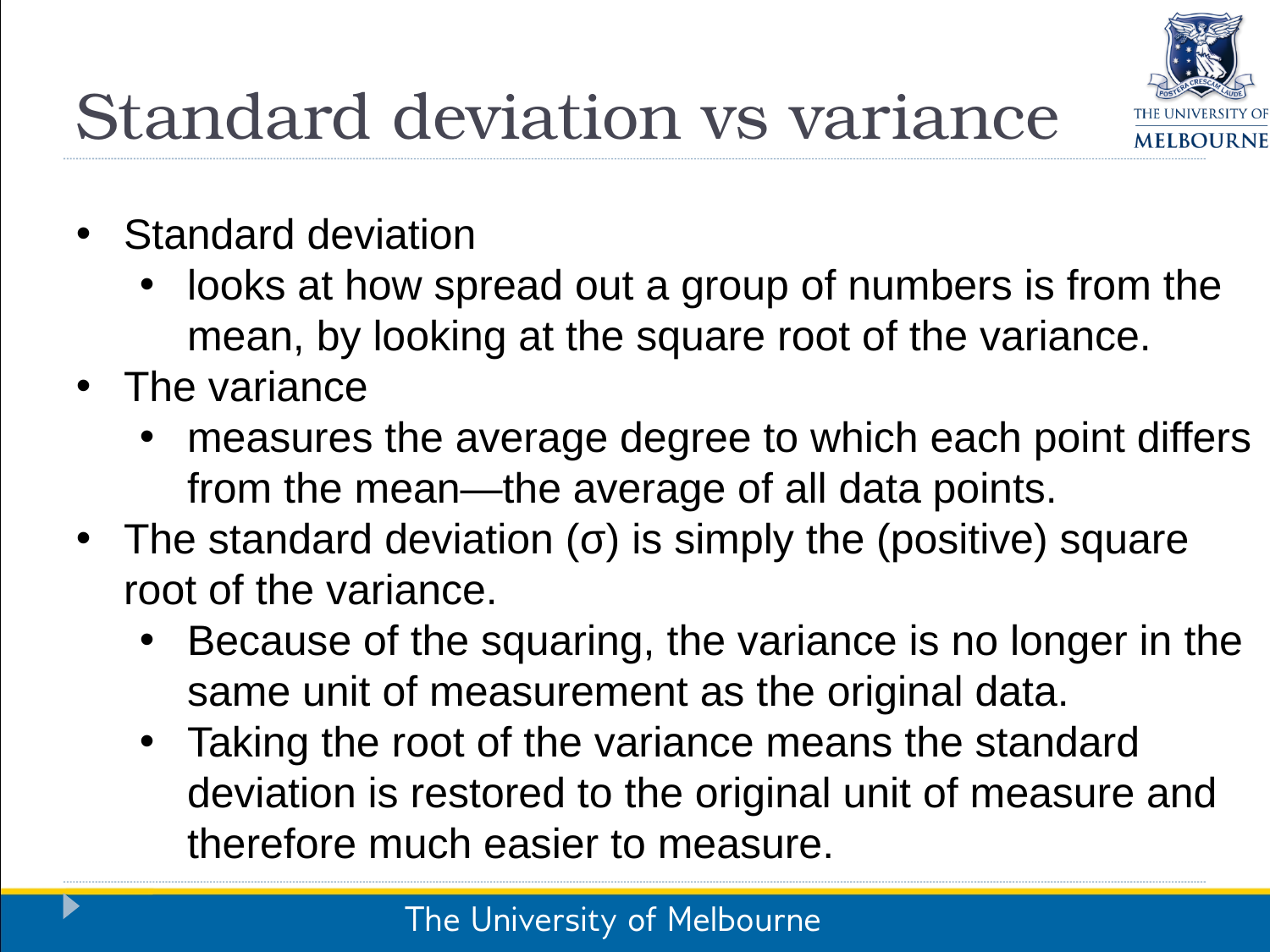

Standard deviation vs variance
Standard deviation
looks at how spread out a group of numbers is from the mean, by looking at the square root of the variance.
The variance
measures the average degree to which each point differs from the mean—the average of all data points.
The standard deviation (σ) is simply the (positive) square root of the variance.
Because of the squaring, the variance is no longer in the same unit of measurement as the original data.
Taking the root of the variance means the standard deviation is restored to the original unit of measure and therefore much easier to measure.